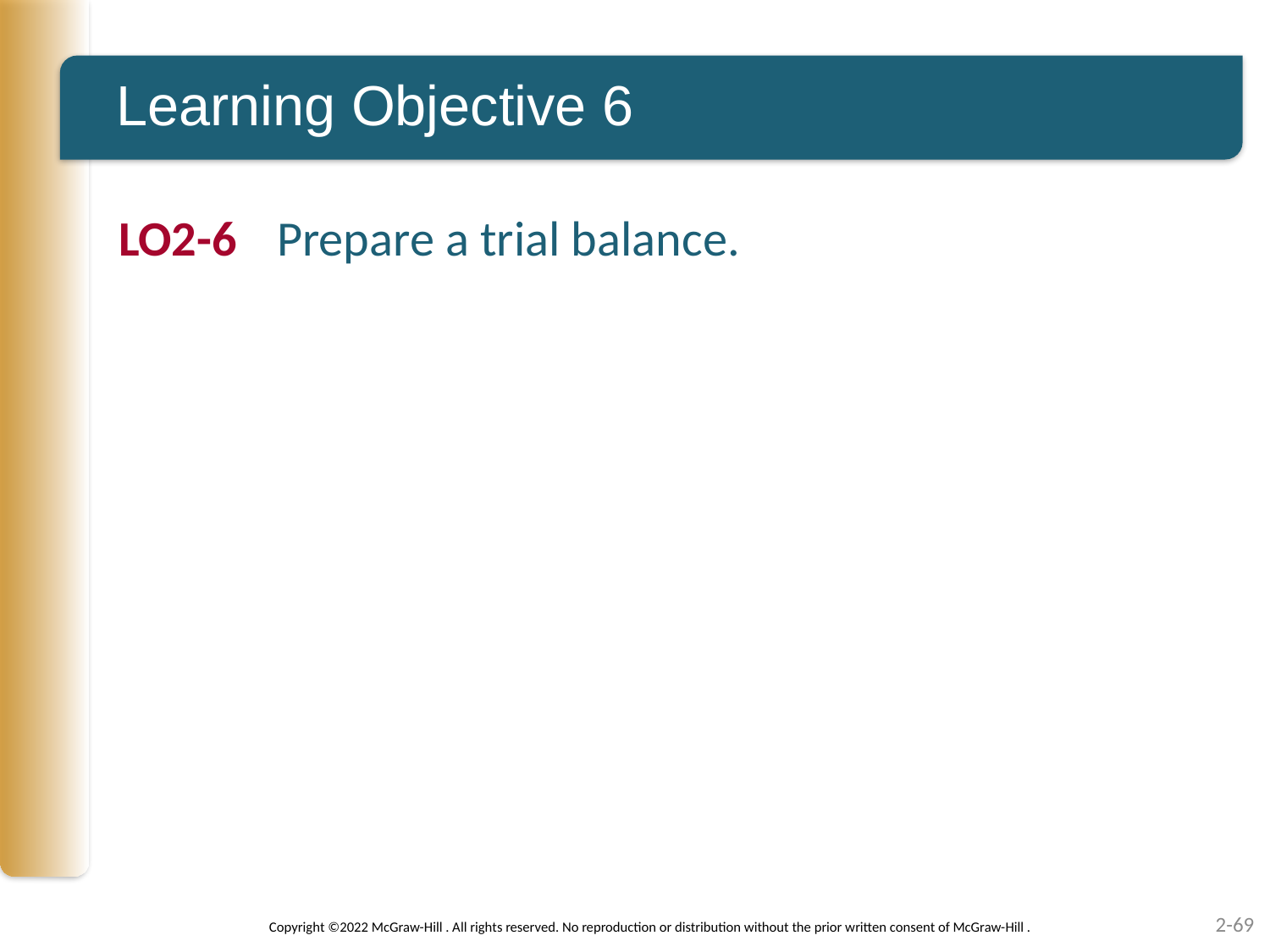

# Learning Objective 6
LO2-6	Prepare a trial balance.
2-69
Copyright ©2022 McGraw-Hill . All rights reserved. No reproduction or distribution without the prior written consent of McGraw-Hill .